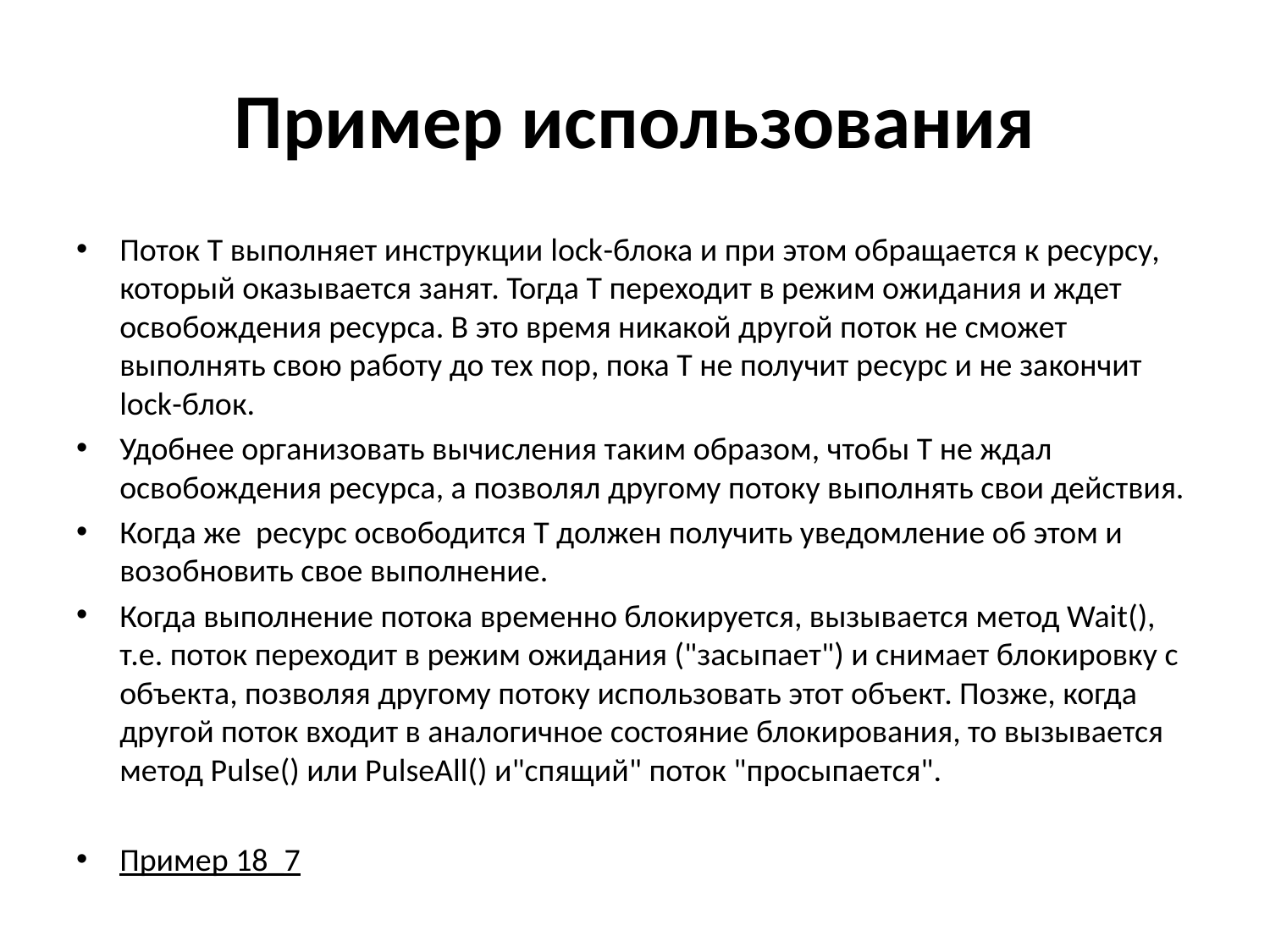

# Пример использования
Поток Т выполняет инструкции lock-блока и при этом обращается к ресурсу, который оказывается занят. Тогда Т переходит в режим ожидания и ждет освобождения ресурса. В это время никакой другой поток не сможет выполнять свою работу до тех пор, пока Т не получит ресурс и не закончит lock-блок.
Удобнее организовать вычисления таким образом, чтобы Т не ждал освобождения ресурса, а позволял другому потоку выполнять свои действия.
Когда же  ресурс освободится Т должен получить уведомление об этом и возобновить свое выполнение.
Когда выполнение потока временно блокируется, вызывается метод Wait(), т.е. поток переходит в режим ожидания ("засыпает") и снимает блокировку с объекта, позволяя другому потоку использовать этот объект. Позже, когда другой поток входит в аналогичное состояние блокирования, то вызывается метод Pulse() или PulseAll() и"спящий" поток "просыпается".

Пример 18_7